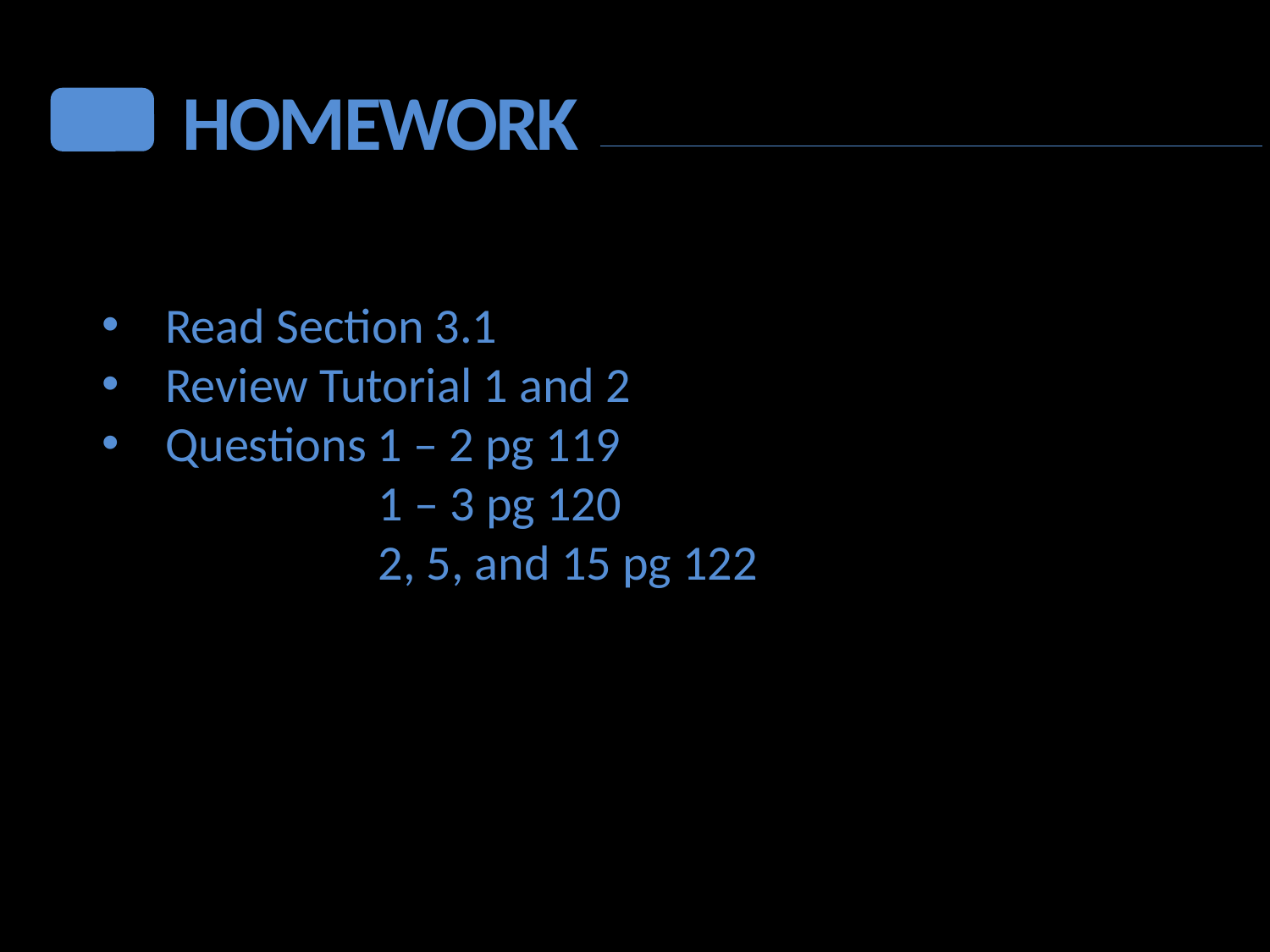

HOMEWORK

Read Section 3.1
Review Tutorial 1 and 2
Questions 1 – 2 pg 119
		  1 – 3 pg 120
		  2, 5, and 15 pg 122